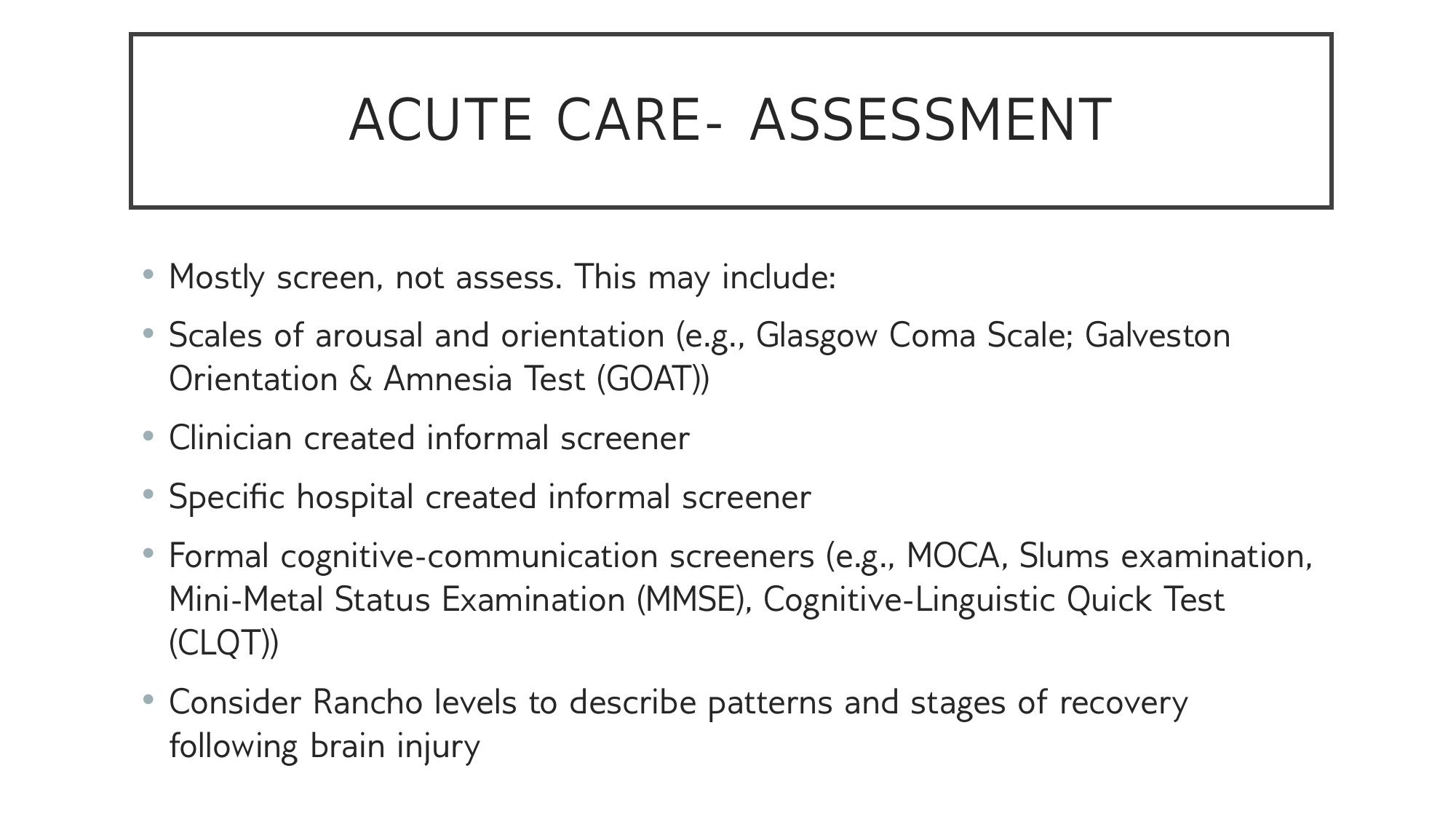

# Acute Care- Assessment
Mostly screen, not assess. This may include:
Scales of arousal and orientation (e.g., Glasgow Coma Scale; Galveston Orientation & Amnesia Test (GOAT))
Clinician created informal screener
Specific hospital created informal screener
Formal cognitive-communication screeners (e.g., MOCA, Slums examination, Mini-Metal Status Examination (MMSE), Cognitive-Linguistic Quick Test (CLQT))
Consider Rancho levels to describe patterns and stages of recovery following brain injury